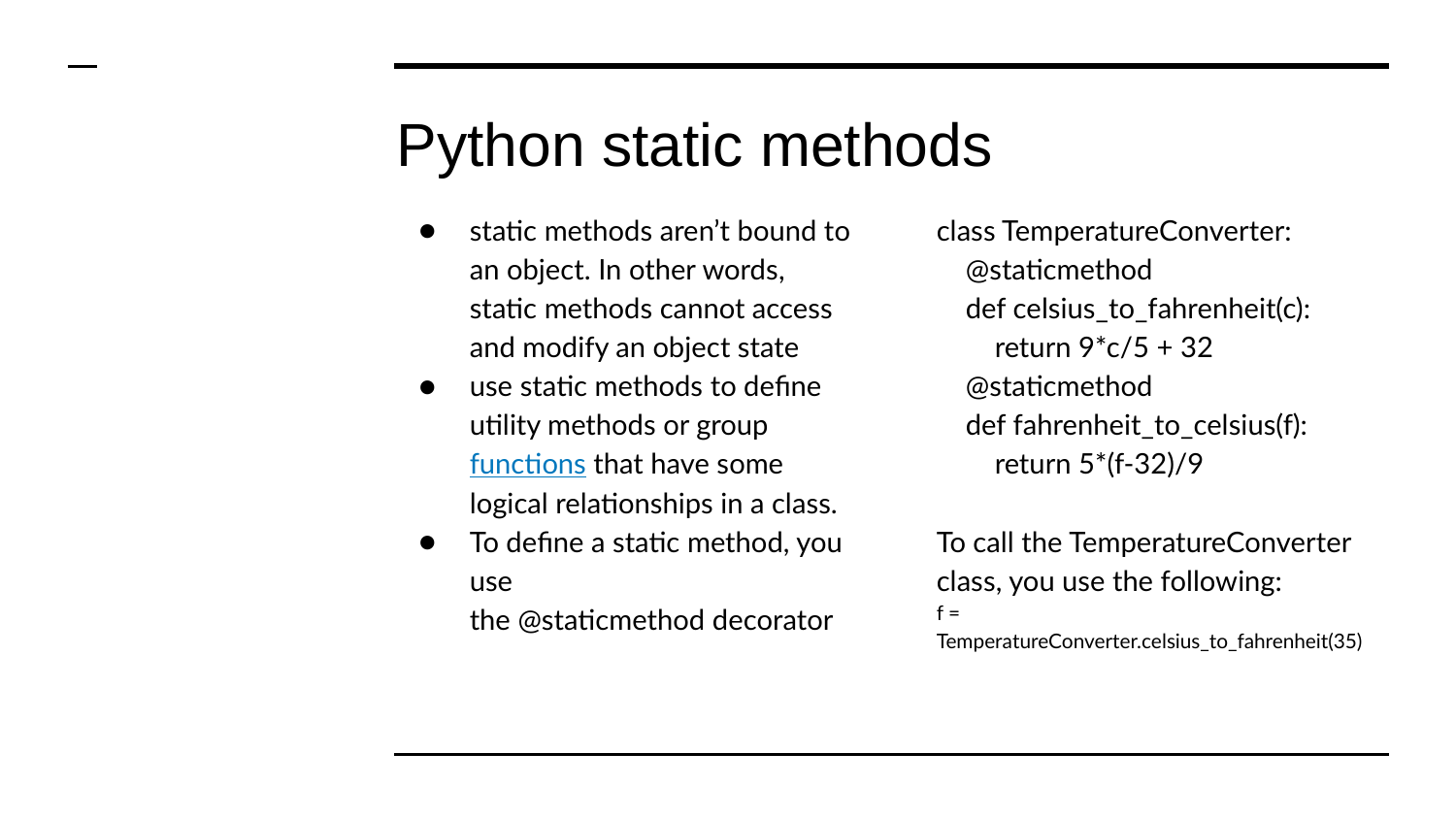

# Python static methods
static methods aren’t bound to an object. In other words, static methods cannot access and modify an object state
use static methods to define utility methods or group functions that have some logical relationships in a class.
To define a static method, you use the @staticmethod decorator
class TemperatureConverter:
    @staticmethod
    def celsius_to_fahrenheit(c):
        return 9*c/5 + 32
    @staticmethod
    def fahrenheit_to_celsius(f):
        return 5*(f-32)/9
To call the TemperatureConverter
class, you use the following:
f =  TemperatureConverter.celsius_to_fahrenheit(35)